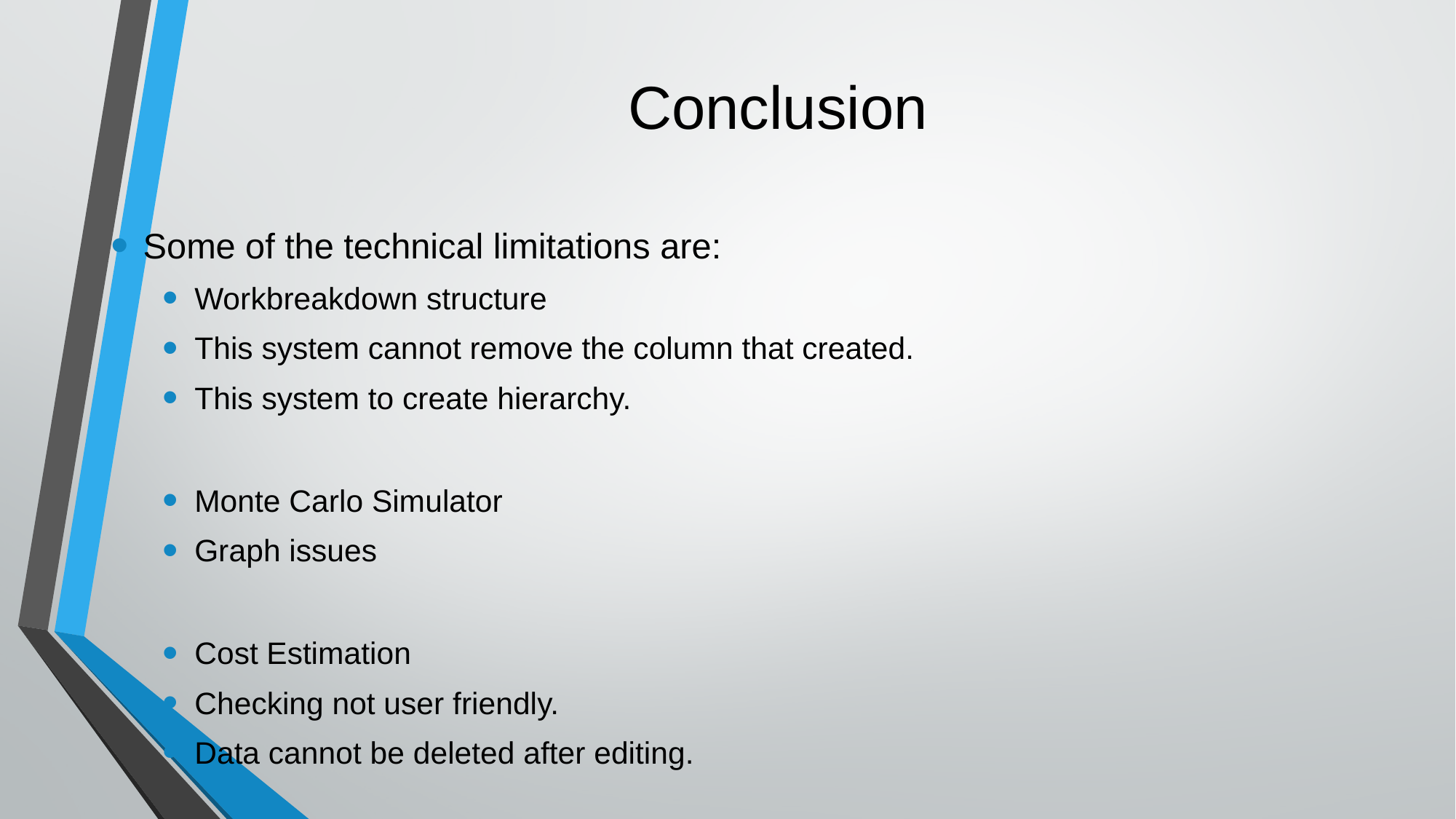

# Conclusion
Some of the technical limitations are:
Workbreakdown structure
This system cannot remove the column that created.
This system to create hierarchy.

Monte Carlo Simulator
Graph issues

Cost Estimation
Checking not user friendly.
Data cannot be deleted after editing.